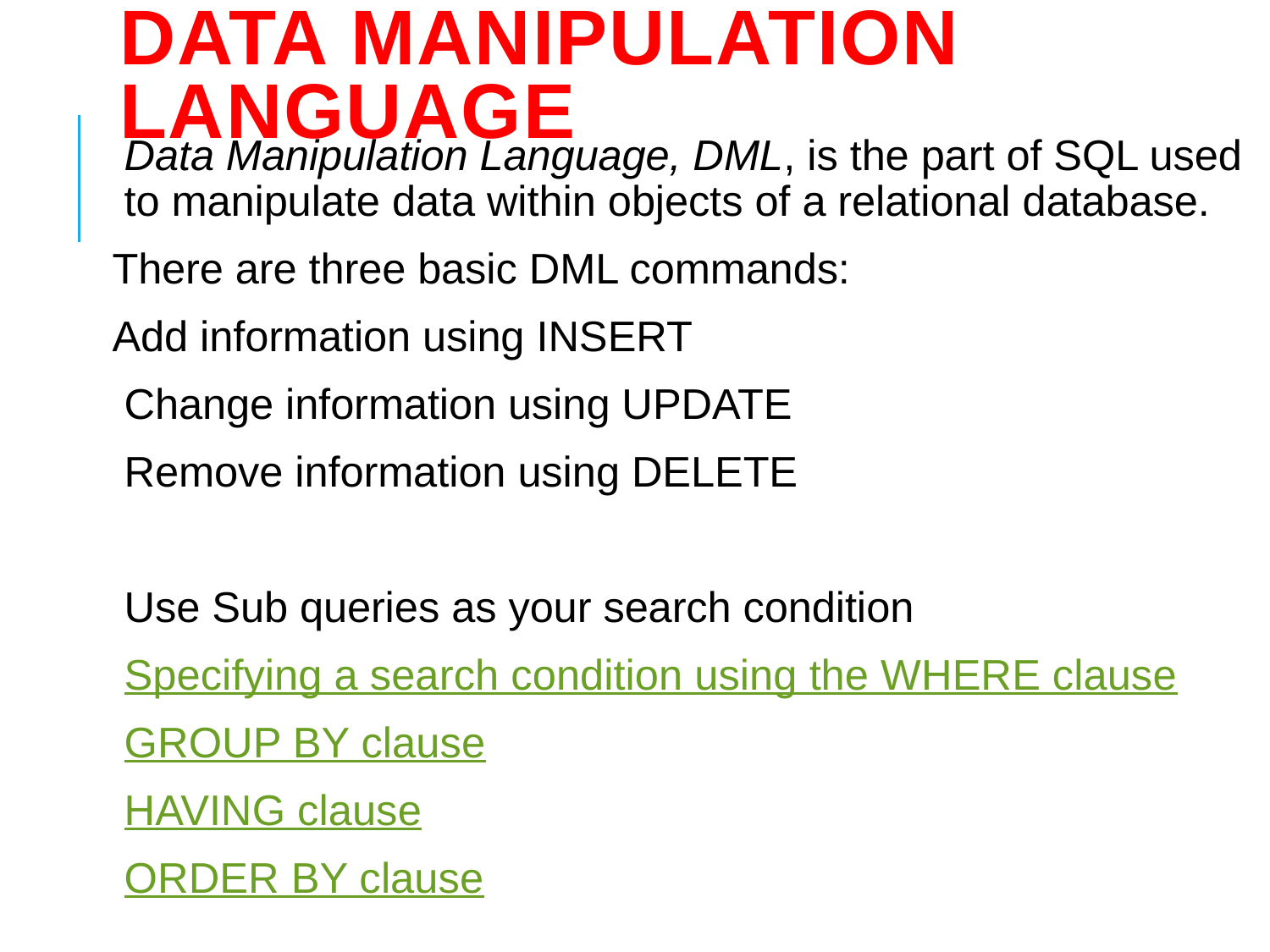

# Data Manipulation Language
Data Manipulation Language, DML, is the part of SQL used to manipulate data within objects of a relational database.
There are three basic DML commands:
Add information using INSERT
Change information using UPDATE
Remove information using DELETE

Use Sub queries as your search condition
Specifying a search condition using the WHERE clause
GROUP BY clause
HAVING clause
ORDER BY clause